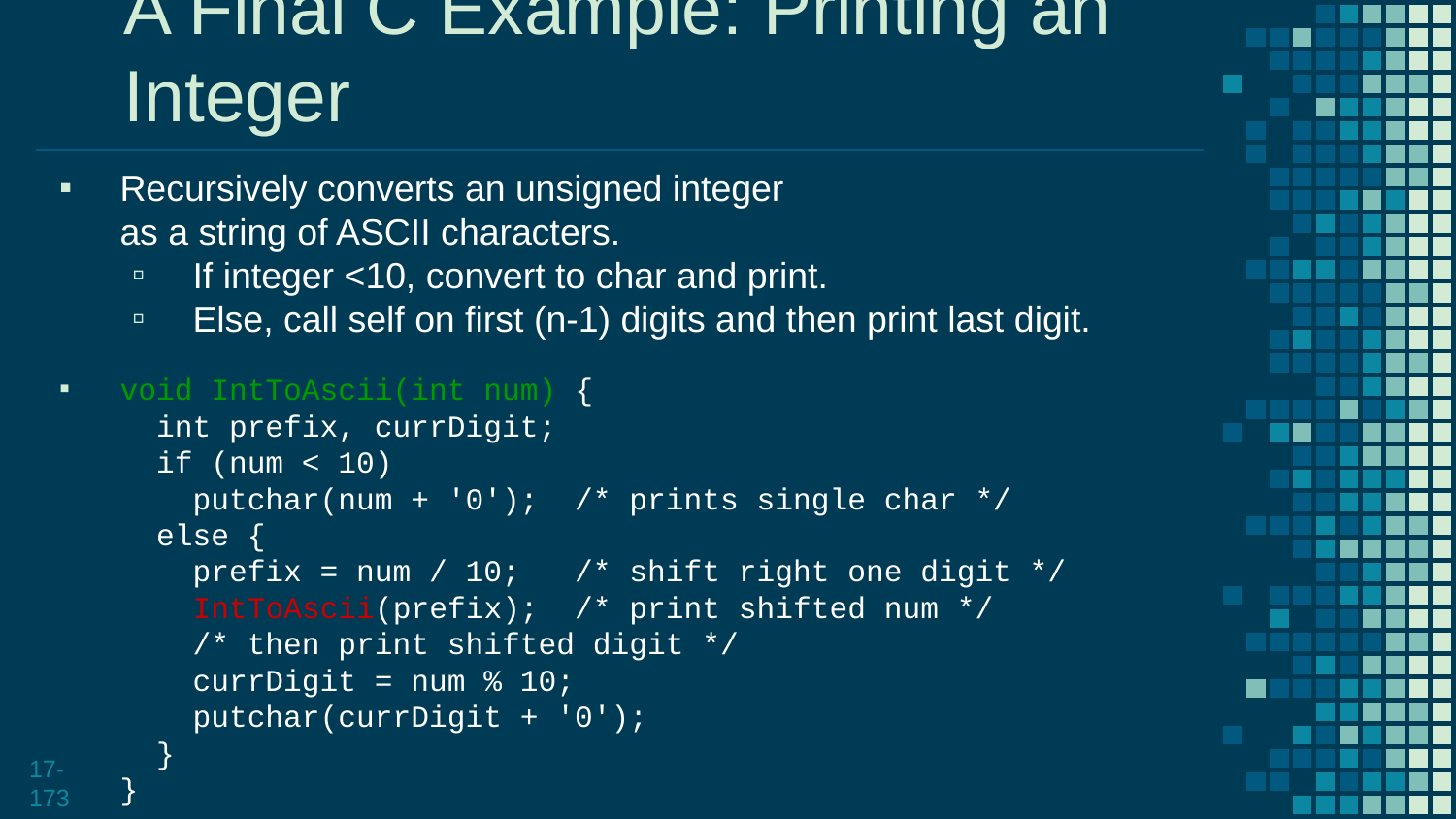

# A Final C Example: Printing an Integer
Recursively converts an unsigned integer
as a string of ASCII characters.
If integer <10, convert to char and print.
Else, call self on first (n-1) digits and then print last digit.
void IntToAscii(int num) {
  int prefix, currDigit;
  if (num < 10)
    putchar(num + '0');  /* prints single char */
  else {
    prefix = num / 10;   /* shift right one digit */
    IntToAscii(prefix);  /* print shifted num */
    /* then print shifted digit */
    currDigit = num % 10;
    putchar(currDigit + '0');
  }
}
17-173